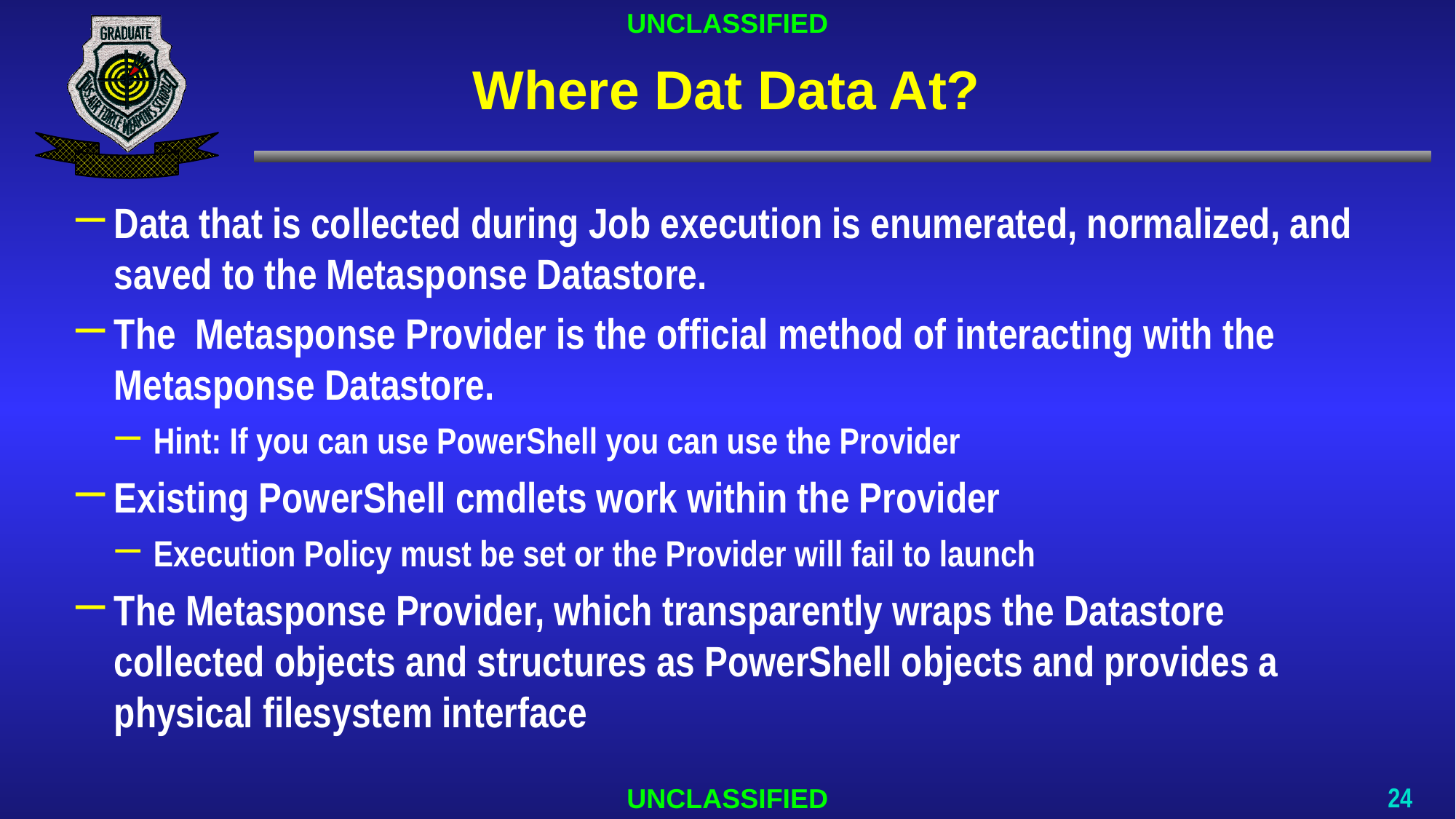

# Where Dat Data At?
Data that is collected during Job execution is enumerated, normalized, and saved to the Metasponse Datastore.
The  Metasponse Provider is the official method of interacting with the Metasponse Datastore.
Hint: If you can use PowerShell you can use the Provider
Existing PowerShell cmdlets work within the Provider
Execution Policy must be set or the Provider will fail to launch
The Metasponse Provider, which transparently wraps the Datastore collected objects and structures as PowerShell objects and provides a physical filesystem interface